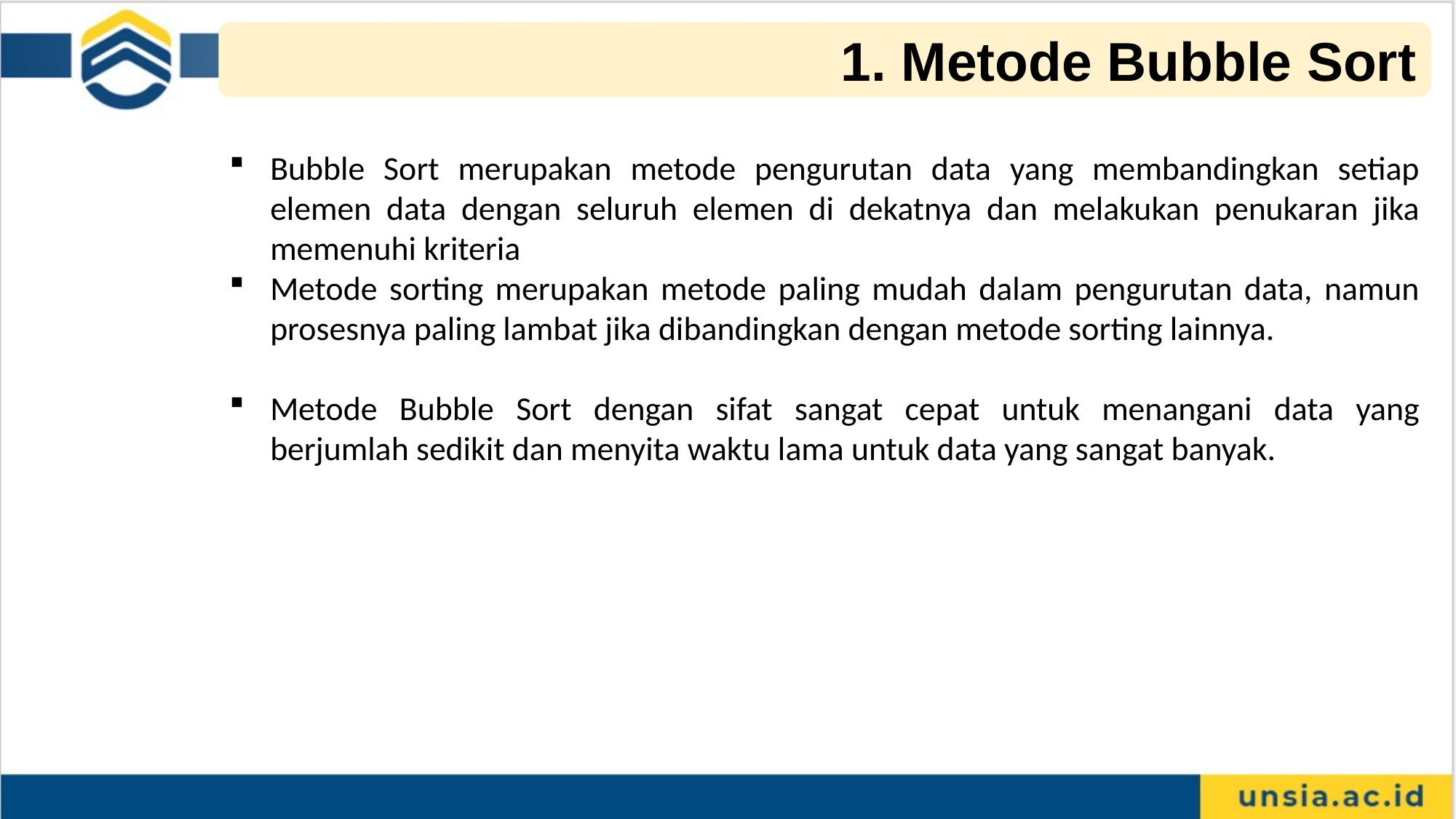

1. Metode Bubble Sort
Bubble Sort merupakan metode pengurutan data yang membandingkan setiap elemen data dengan seluruh elemen di dekatnya dan melakukan penukaran jika memenuhi kriteria
Metode sorting merupakan metode paling mudah dalam pengurutan data, namun prosesnya paling lambat jika dibandingkan dengan metode sorting lainnya.

Metode Bubble Sort dengan sifat sangat cepat untuk menangani data yang berjumlah sedikit dan menyita waktu lama untuk data yang sangat banyak.